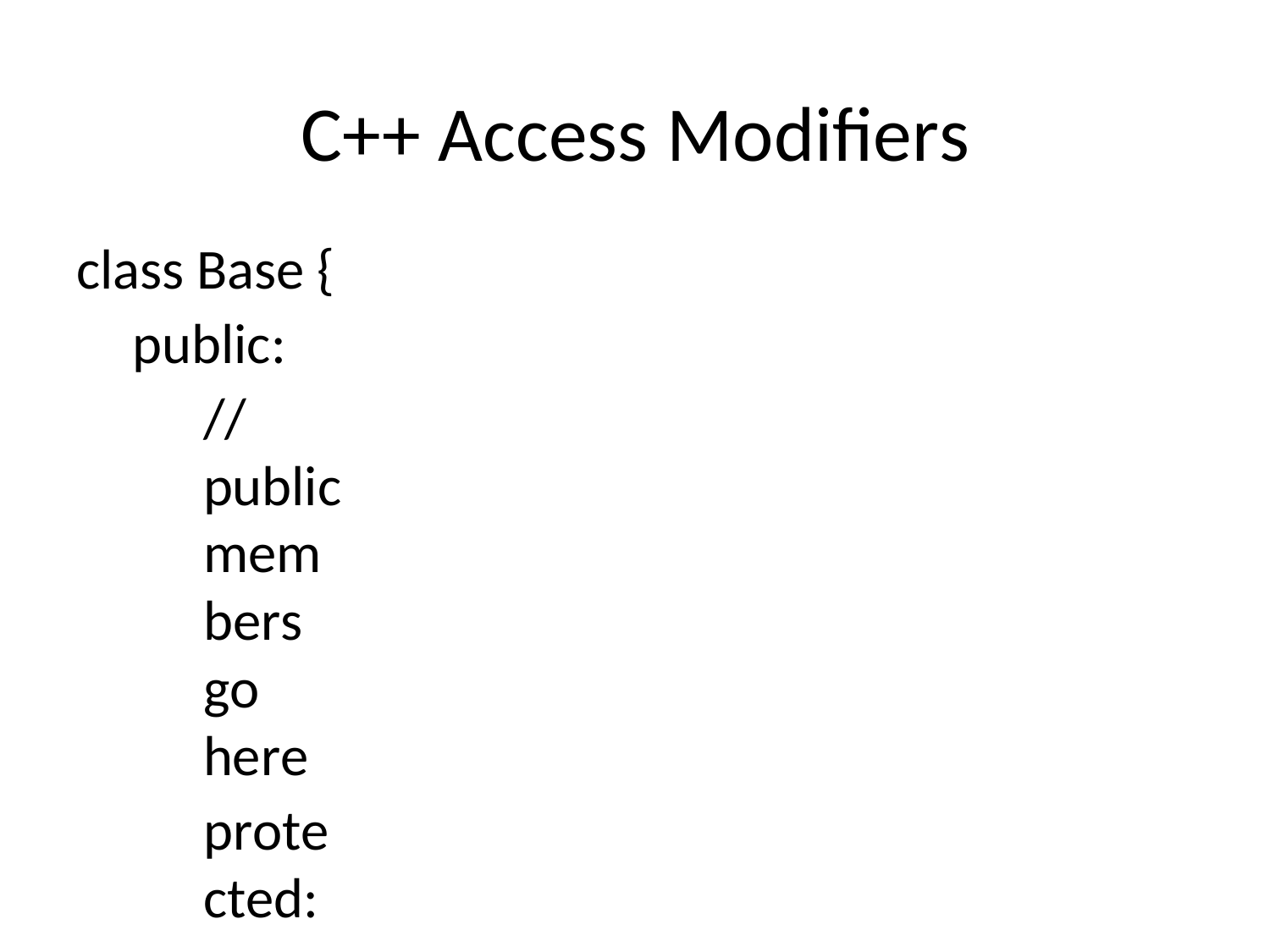

# C++ Access Modifiers
class Base {
public:
// public members go here
protected:
// protected members go here private:
// private members go here
};